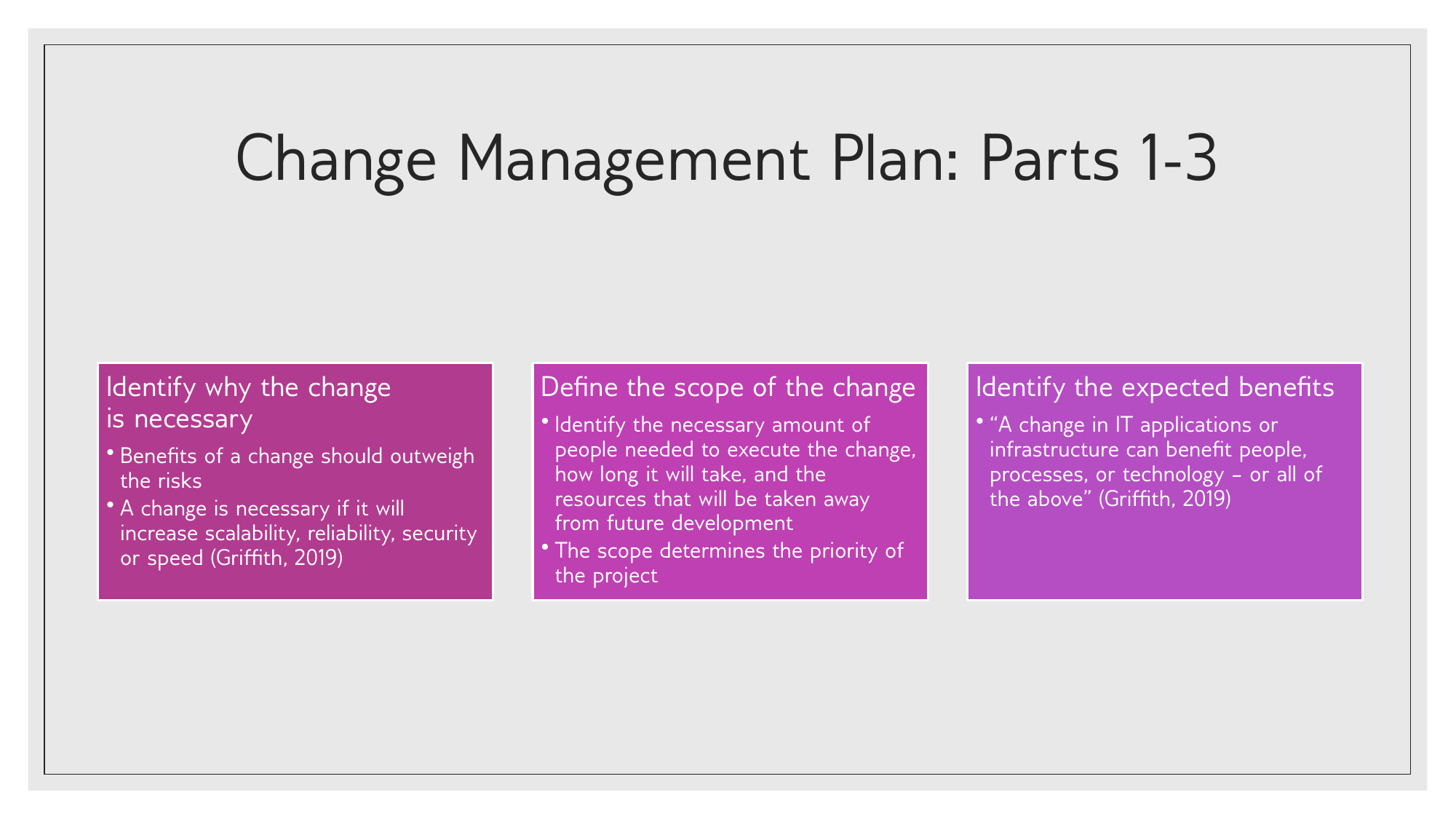

# Change Management Plan: Parts 1-3
Identify why the change is necessary
Benefits of a change should outweigh the risks
A change is necessary if it will increase scalability, reliability, security or speed (Griffith, 2019)
Define the scope of the change
Identify the necessary amount of people needed to execute the change, how long it will take, and the resources that will be taken away from future development
The scope determines the priority of the project
Identify the expected benefits
“A change in IT applications or infrastructure can benefit people, processes, or technology – or all of the above” (Griffith, 2019)